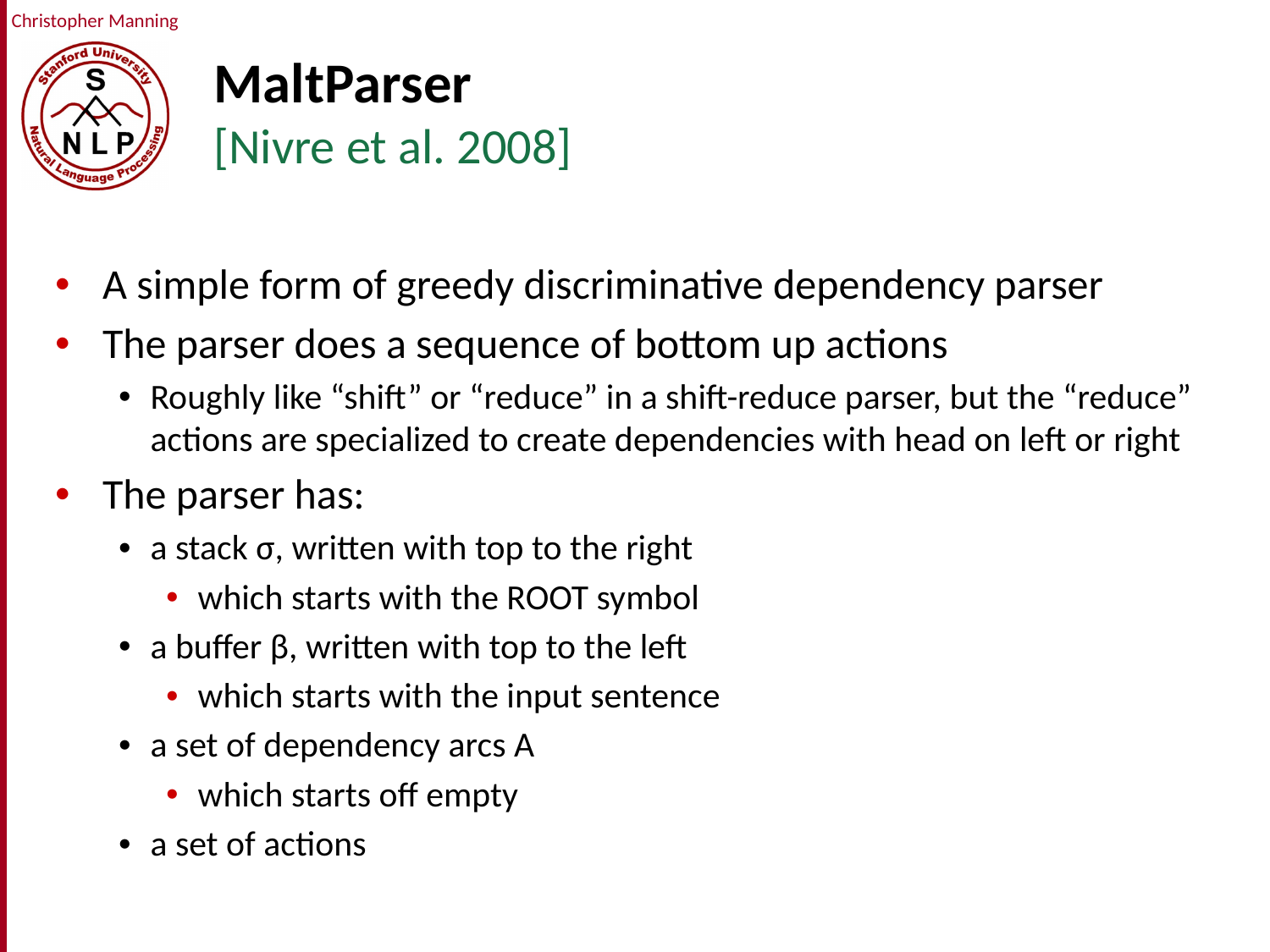

# MaltParser [Nivre et al. 2008]
A simple form of greedy discriminative dependency parser
The parser does a sequence of bottom up actions
Roughly like “shift” or “reduce” in a shift-reduce parser, but the “reduce” actions are specialized to create dependencies with head on left or right
The parser has:
a stack σ, written with top to the right
which starts with the ROOT symbol
a buffer β, written with top to the left
which starts with the input sentence
a set of dependency arcs A
which starts off empty
a set of actions